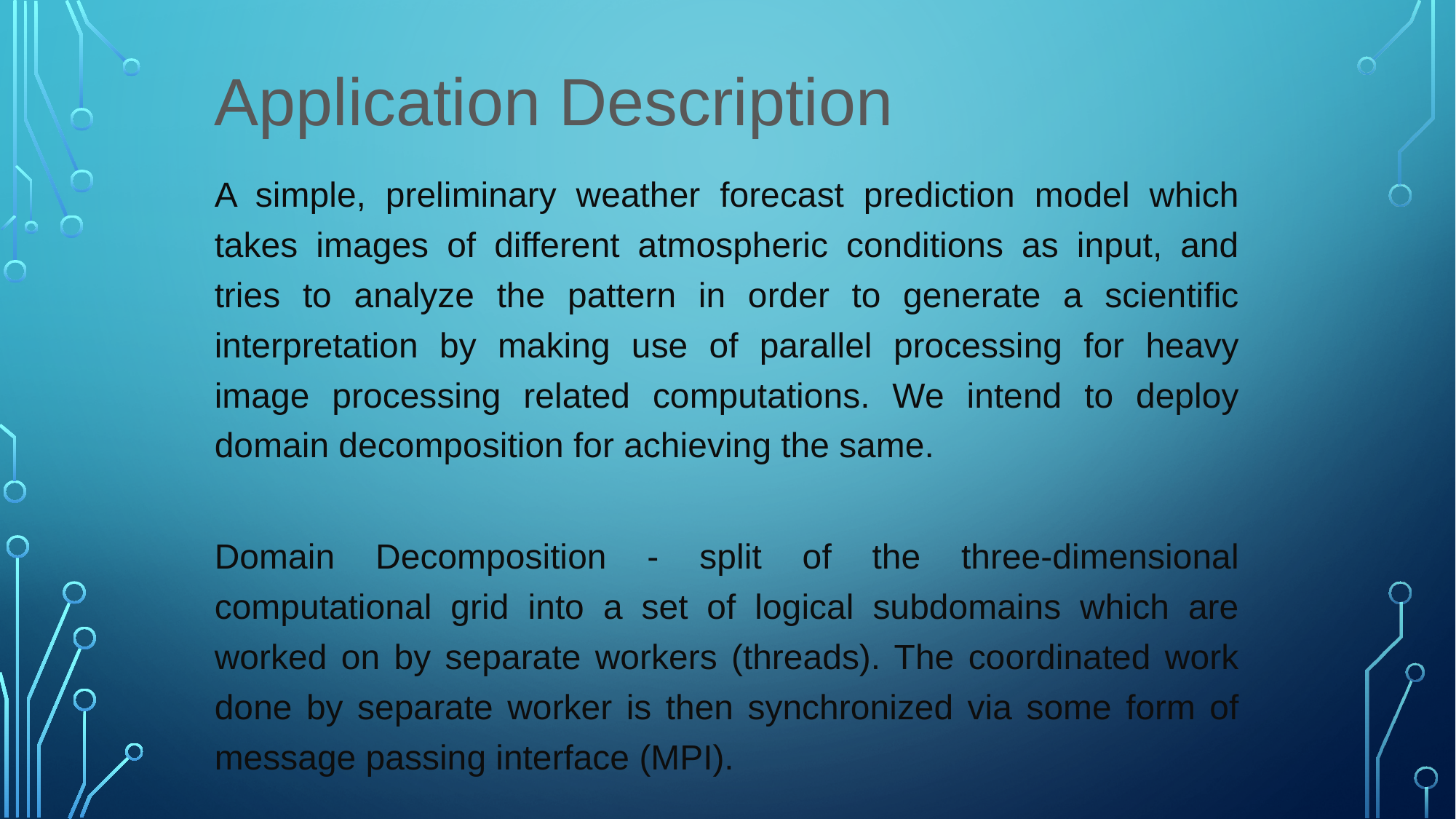

Application Description
A simple, preliminary weather forecast prediction model which takes images of different atmospheric conditions as input, and tries to analyze the pattern in order to generate a scientific interpretation by making use of parallel processing for heavy image processing related computations. We intend to deploy domain decomposition for achieving the same.

Domain Decomposition - split of the three-dimensional computational grid into a set of logical subdomains which are worked on by separate workers (threads). The coordinated work done by separate worker is then synchronized via some form of message passing interface (MPI).